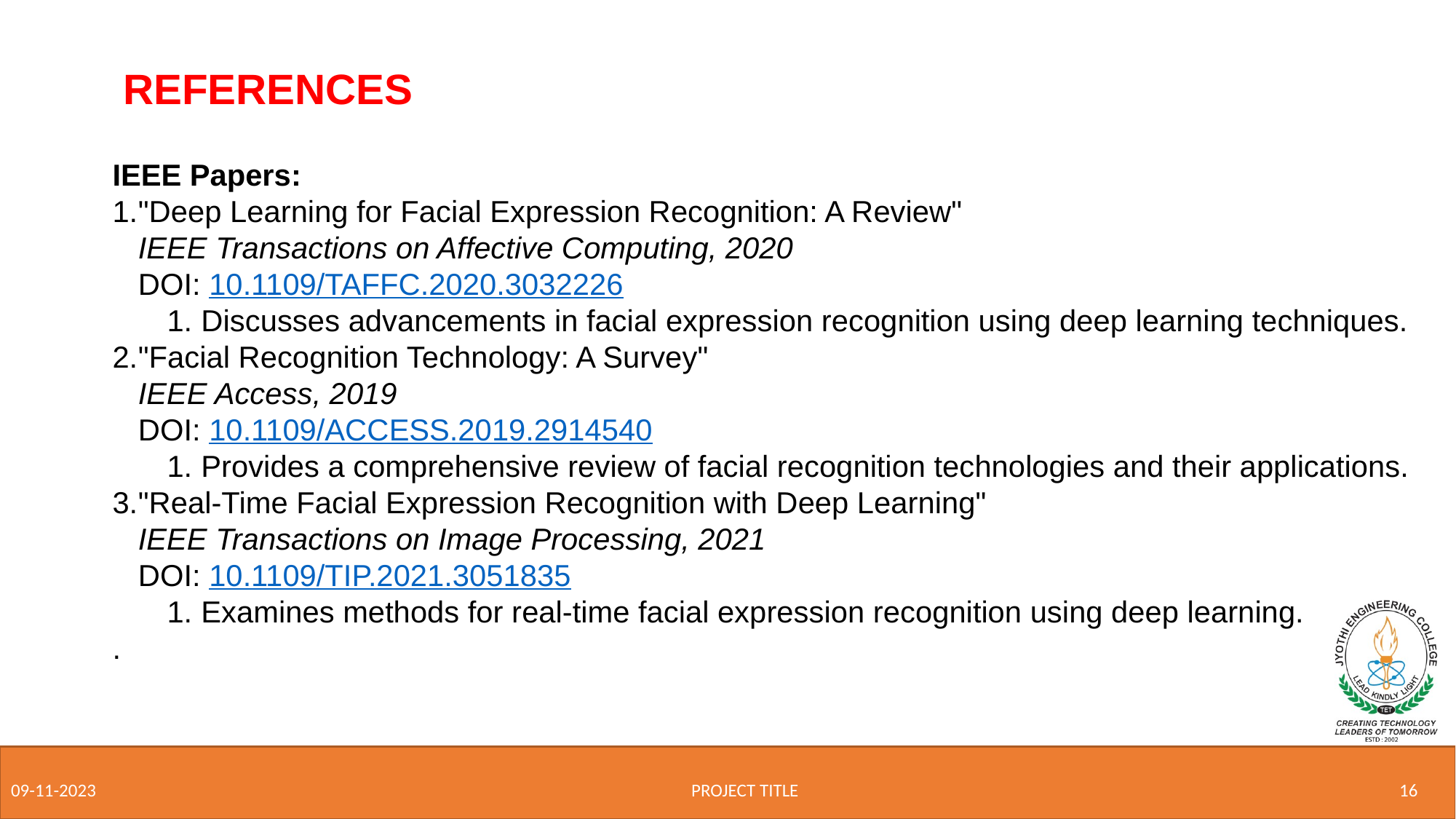

REFERENCES
IEEE Papers:
"Deep Learning for Facial Expression Recognition: A Review"
IEEE Transactions on Affective Computing, 2020
DOI: 10.1109/TAFFC.2020.3032226
Discusses advancements in facial expression recognition using deep learning techniques.
"Facial Recognition Technology: A Survey"
IEEE Access, 2019
DOI: 10.1109/ACCESS.2019.2914540
Provides a comprehensive review of facial recognition technologies and their applications.
"Real-Time Facial Expression Recognition with Deep Learning"
IEEE Transactions on Image Processing, 2021
DOI: 10.1109/TIP.2021.3051835
Examines methods for real-time facial expression recognition using deep learning.
.

PROJECT TITLE
16
09-11-2023